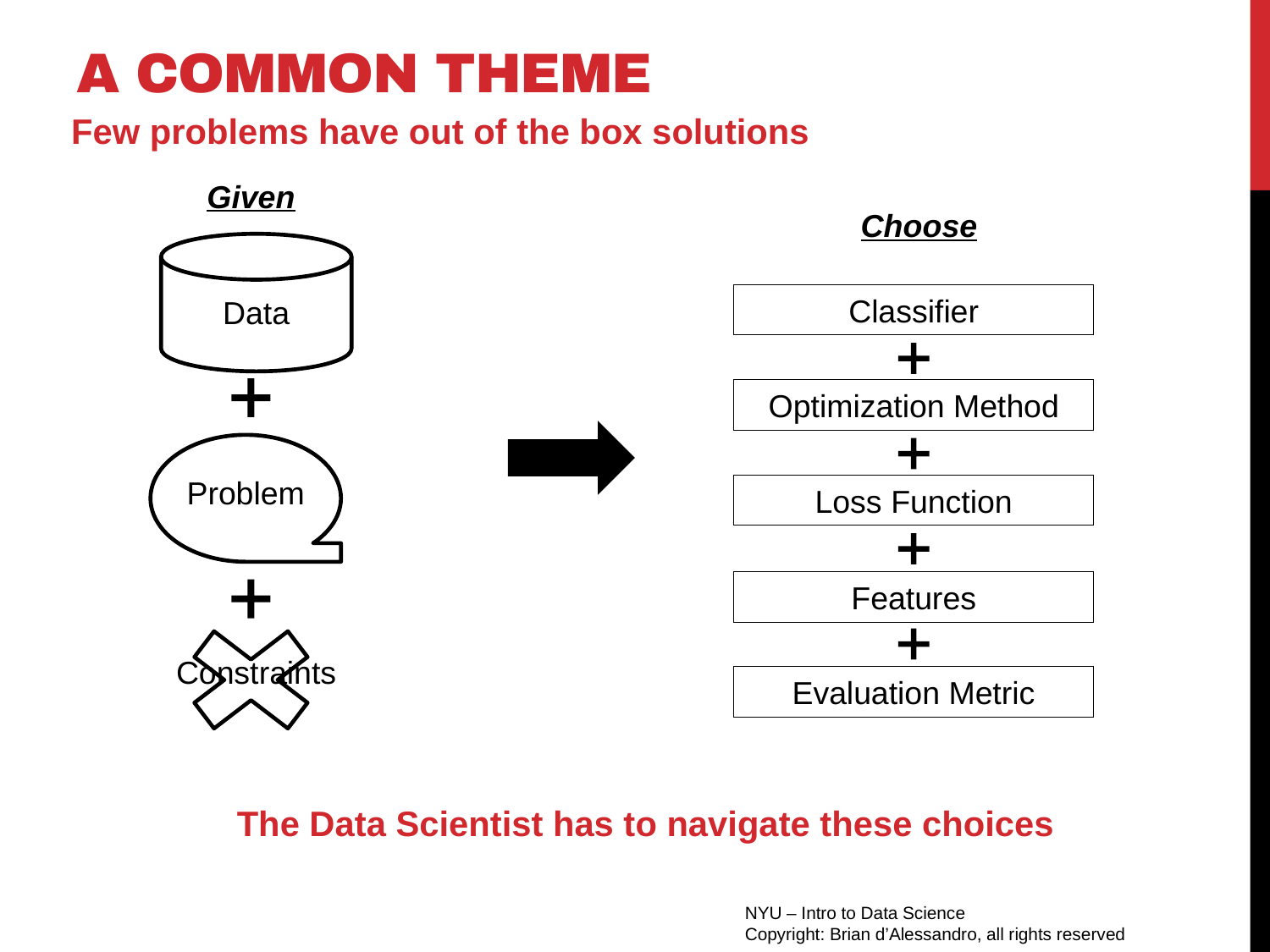

# A Common Theme
Few problems have out of the box solutions
Given

Data

Problem

Constraints

Choose
Classifier

Optimization Method

Loss Function

Features

Evaluation Metric

The Data Scientist has to navigate these choices